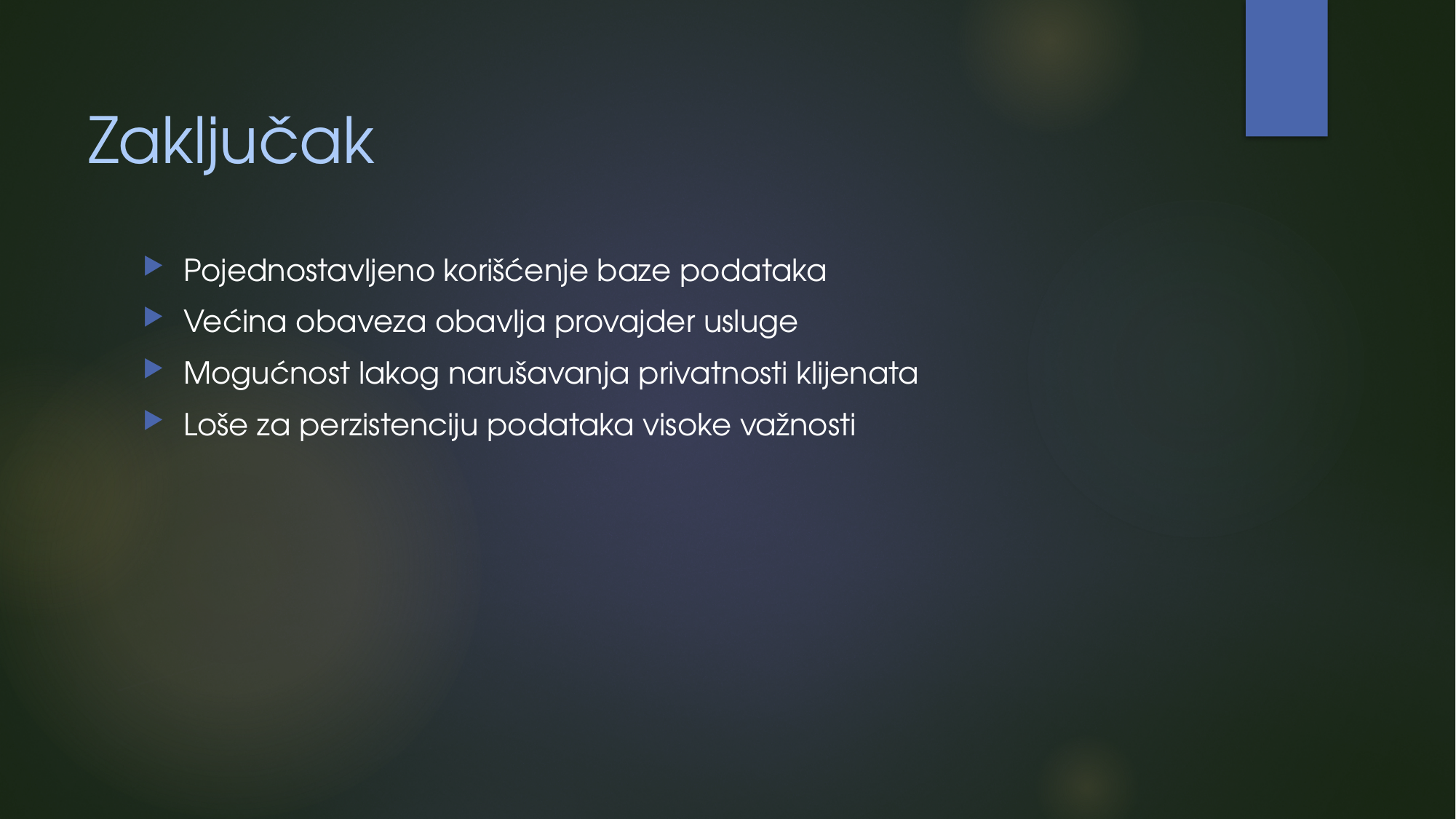

# Zaključak
Pojednostavljeno korišćenje baze podataka
Većina obaveza obavlja provajder usluge
Mogućnost lakog narušavanja privatnosti klijenata
Loše za perzistenciju podataka visoke važnosti